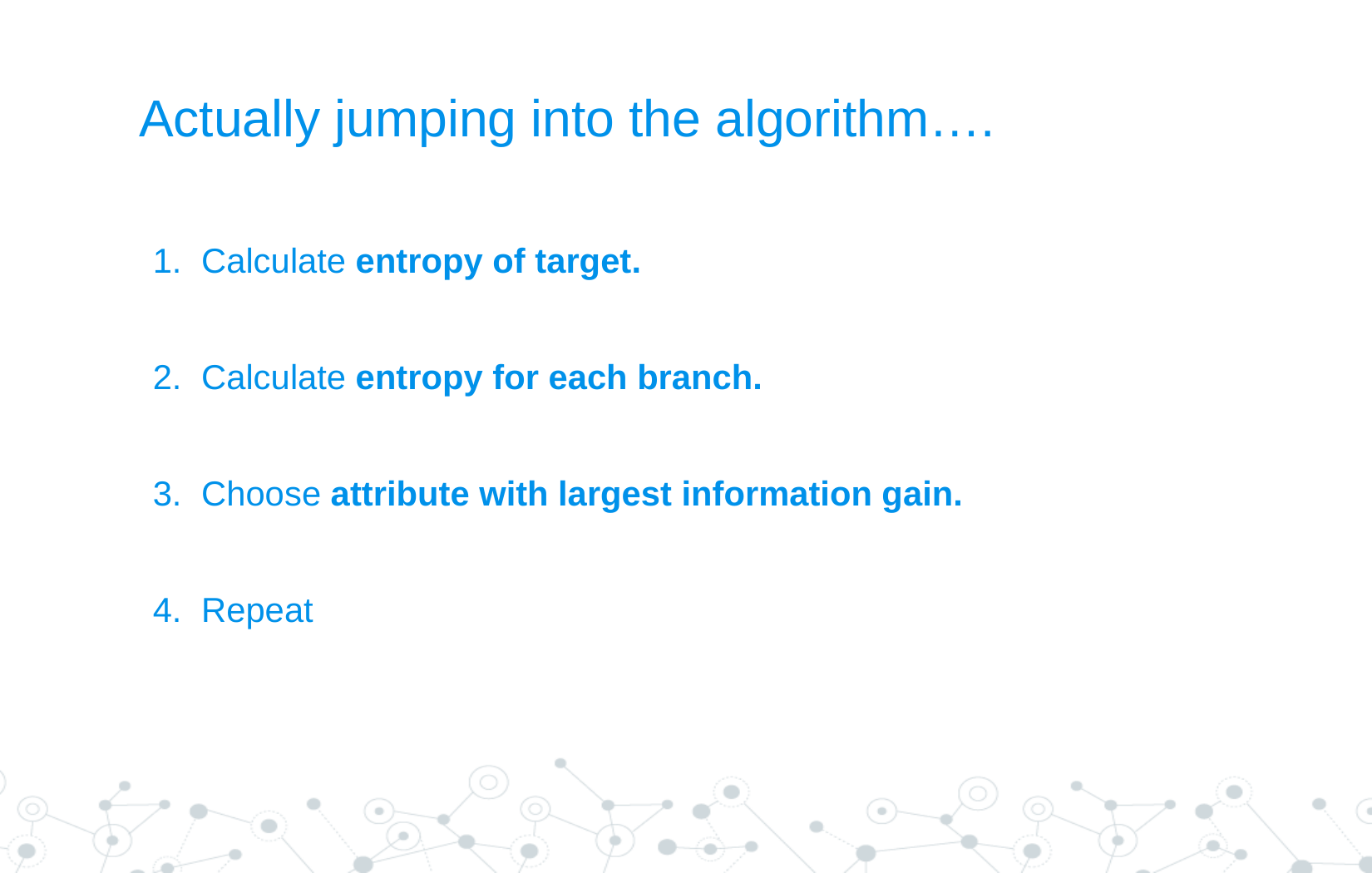

Actually jumping into the algorithm….
Calculate entropy of target.

Calculate entropy for each branch.

Choose attribute with largest information gain.

Repeat
7